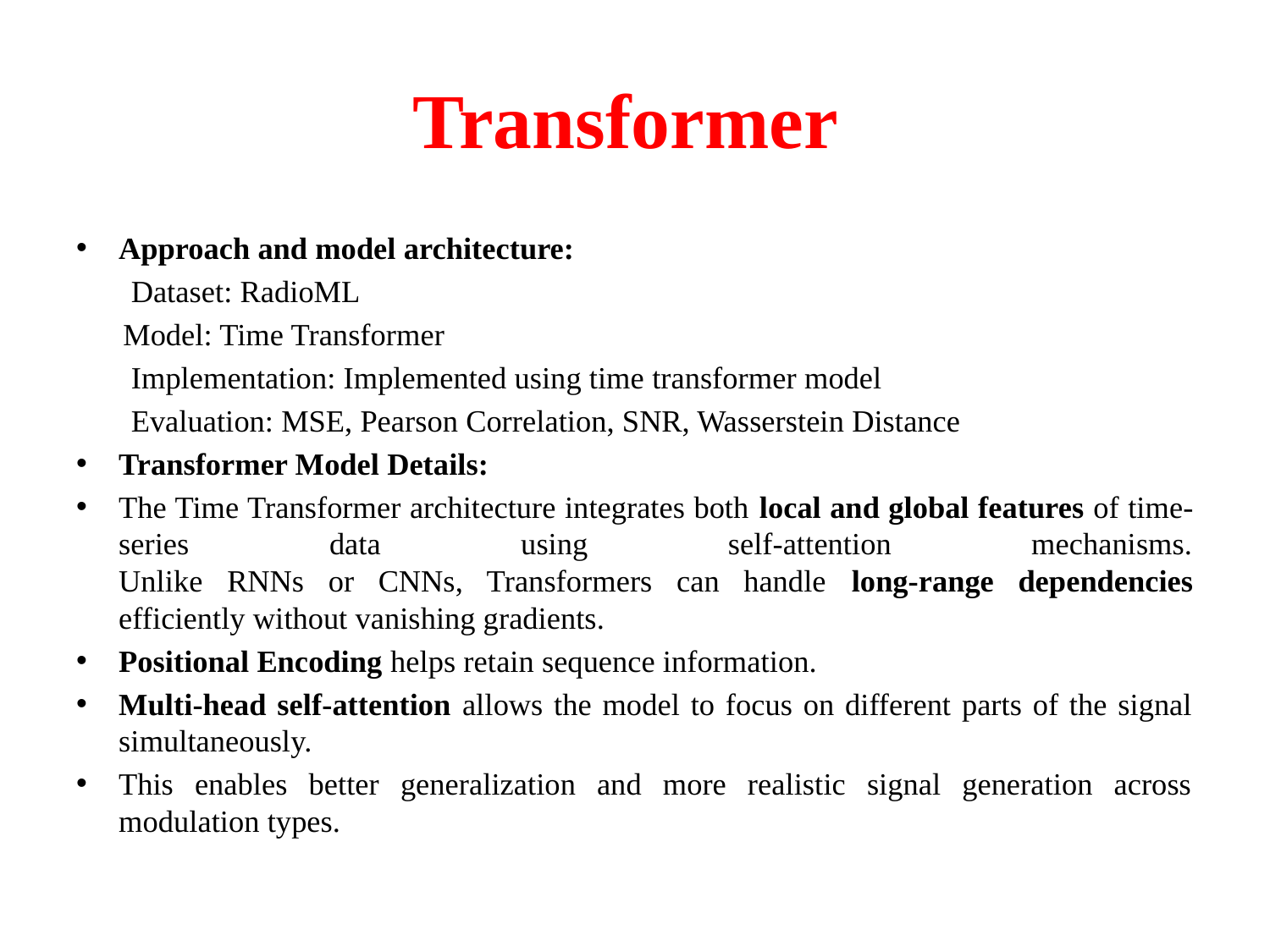

# Transformer
Approach and model architecture:
       Dataset: RadioML
      Model: Time Transformer
       Implementation: Implemented using time transformer model
       Evaluation: MSE, Pearson Correlation, SNR, Wasserstein Distance
Transformer Model Details:
The Time Transformer architecture integrates both local and global features of time-series data using self-attention mechanisms.
Unlike RNNs or CNNs, Transformers can handle long-range dependencies efficiently without vanishing gradients.
Positional Encoding helps retain sequence information.
Multi-head self-attention allows the model to focus on different parts of the signal simultaneously.
This enables better generalization and more realistic signal generation across modulation types.